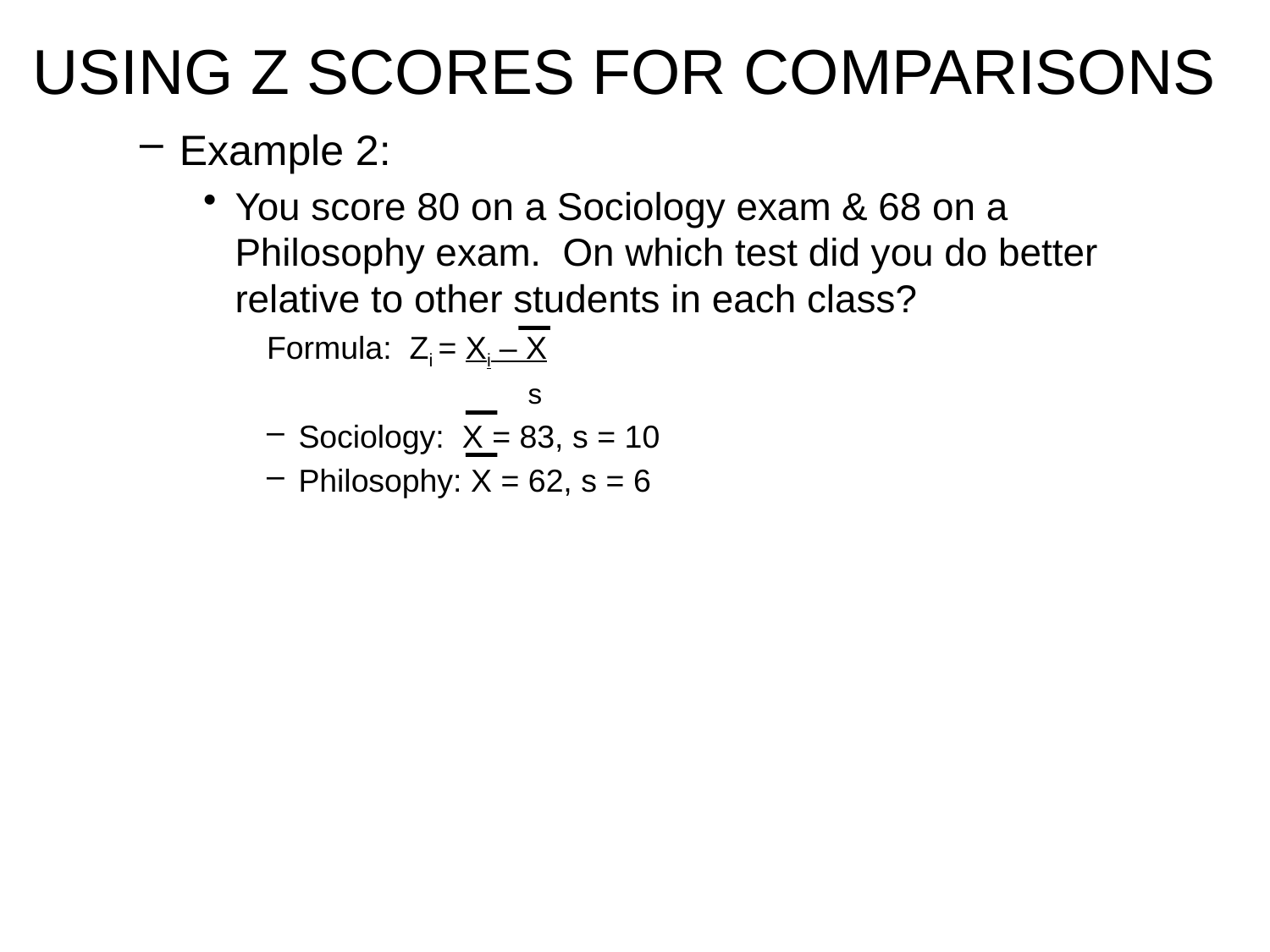

# USING Z SCORES FOR COMPARISONS
Example 2:
You score 80 on a Sociology exam & 68 on a Philosophy exam.  On which test did you do better relative to other students in each class?
Formula:  Zi = Xi – X
		         	     s
Sociology:  X = 83, s = 10
Philosophy: X = 62, s = 6